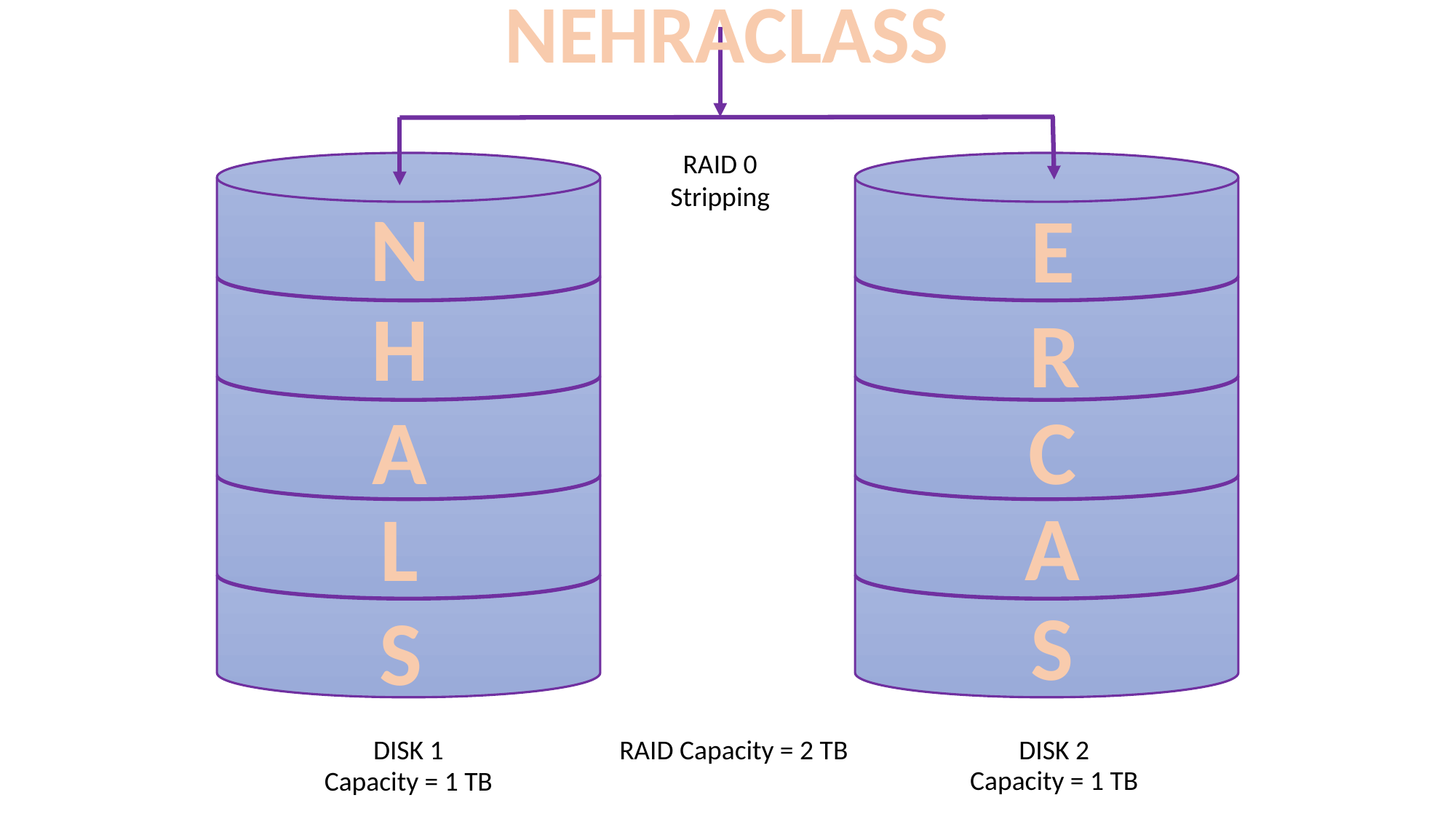

NEHRACLASS
RAID 0
Stripping

N
E

H
R

A
C

A
L

S
S
DISK 1
DISK 2
RAID Capacity = 2 TB
Capacity = 1 TB
Capacity = 1 TB